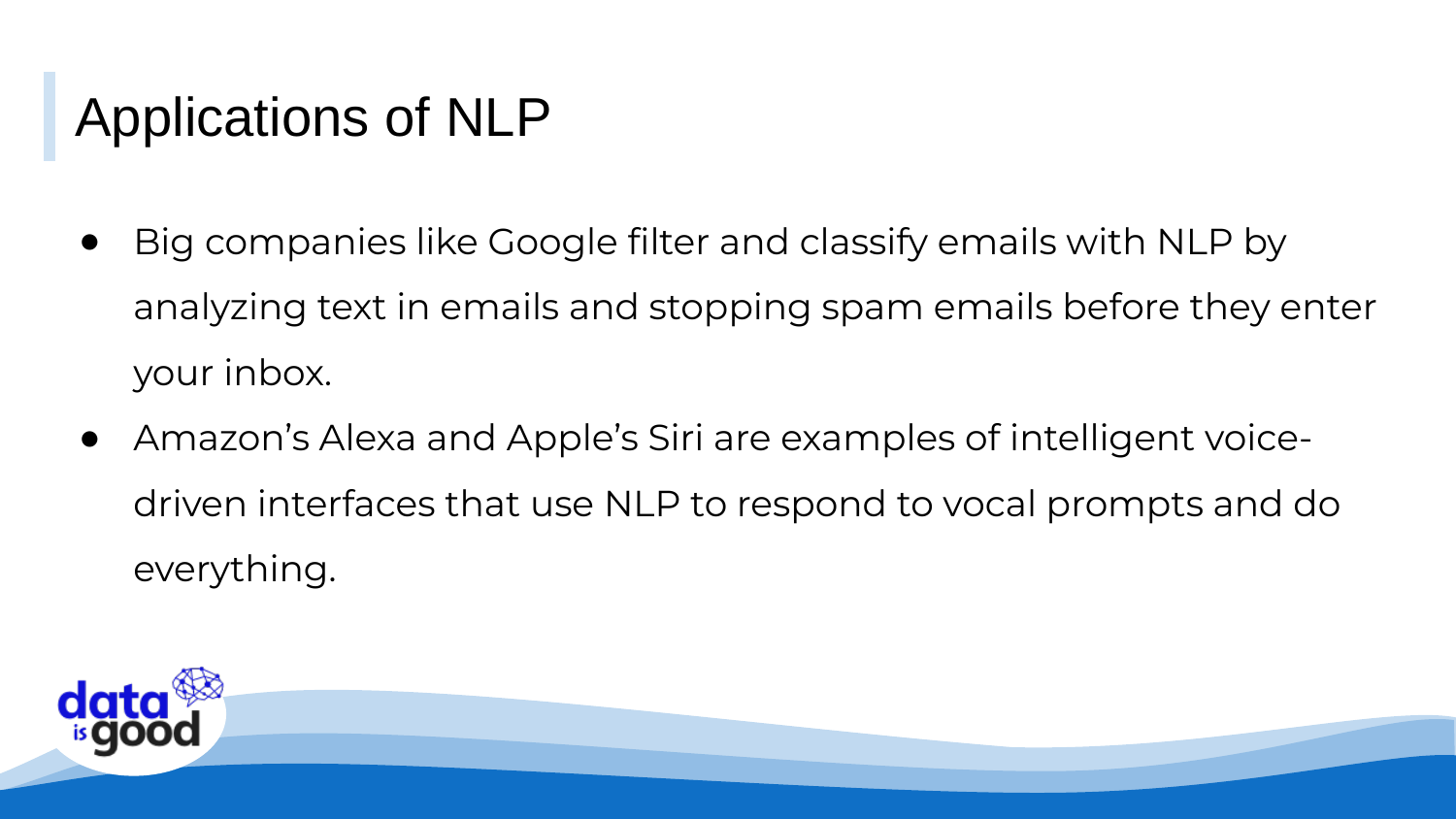

# Applications of NLP
Big companies like Google filter and classify emails with NLP by analyzing text in emails and stopping spam emails before they enter your inbox.
Amazon’s Alexa and Apple’s Siri are examples of intelligent voice-driven interfaces that use NLP to respond to vocal prompts and do everything.